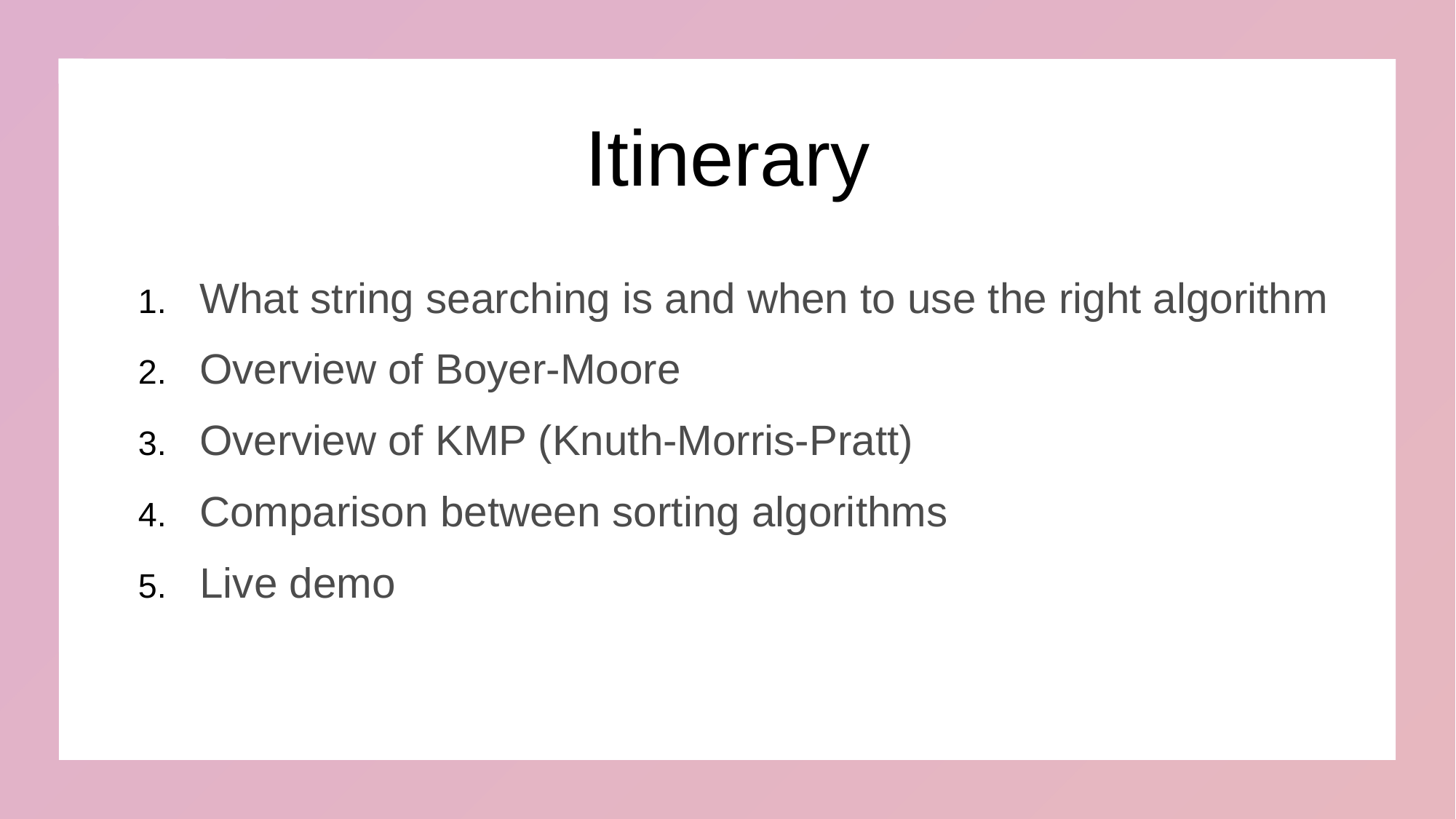

# Itinerary
What string searching is and when to use the right algorithm
Overview of Boyer-Moore
Overview of KMP (Knuth-Morris-Pratt)
Comparison between sorting algorithms
Live demo